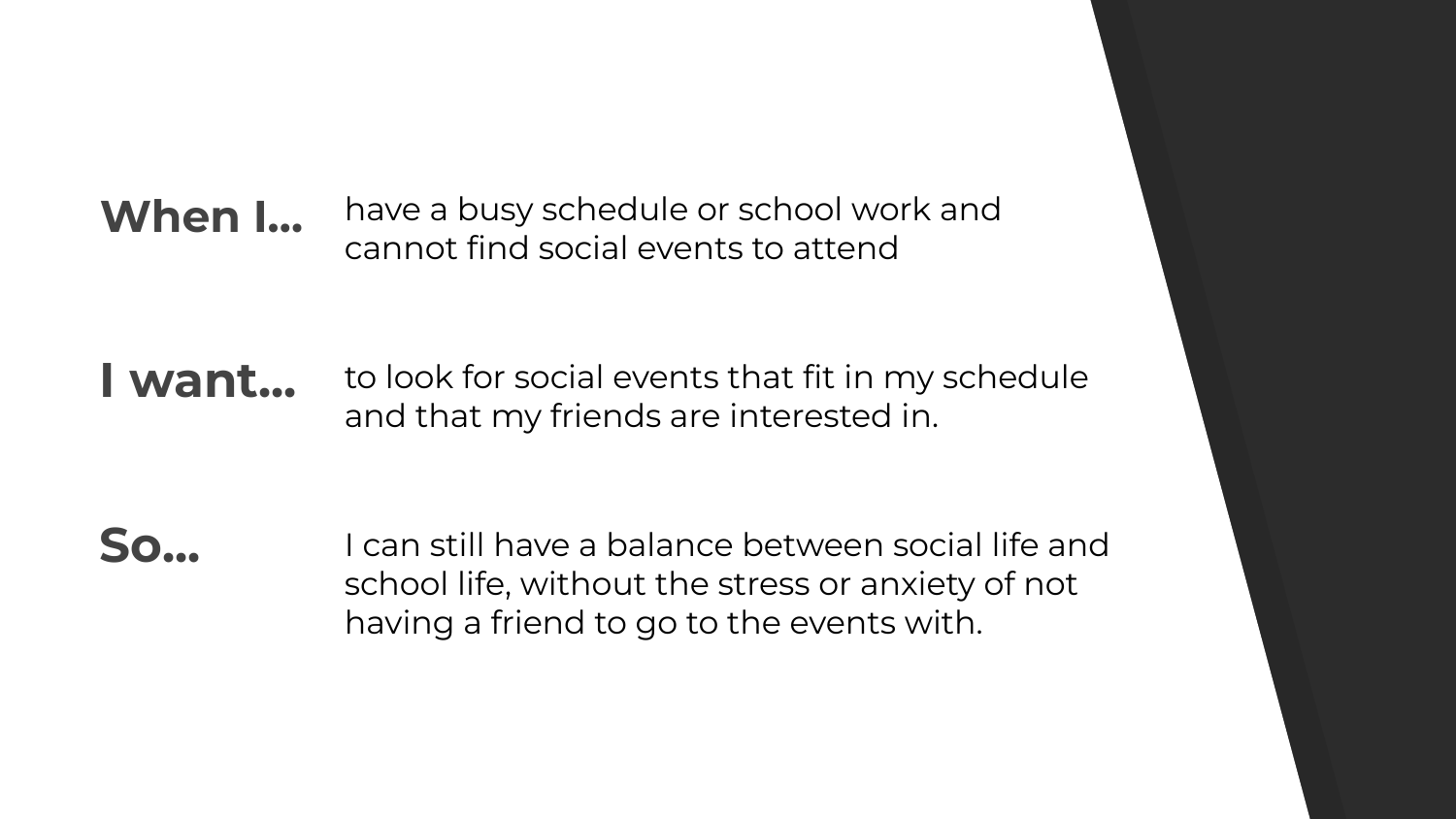

have a busy schedule or school work and cannot find social events to attend
# When I…
to look for social events that fit in my schedule and that my friends are interested in.
I want...
I can still have a balance between social life and school life, without the stress or anxiety of not having a friend to go to the events with.
So...